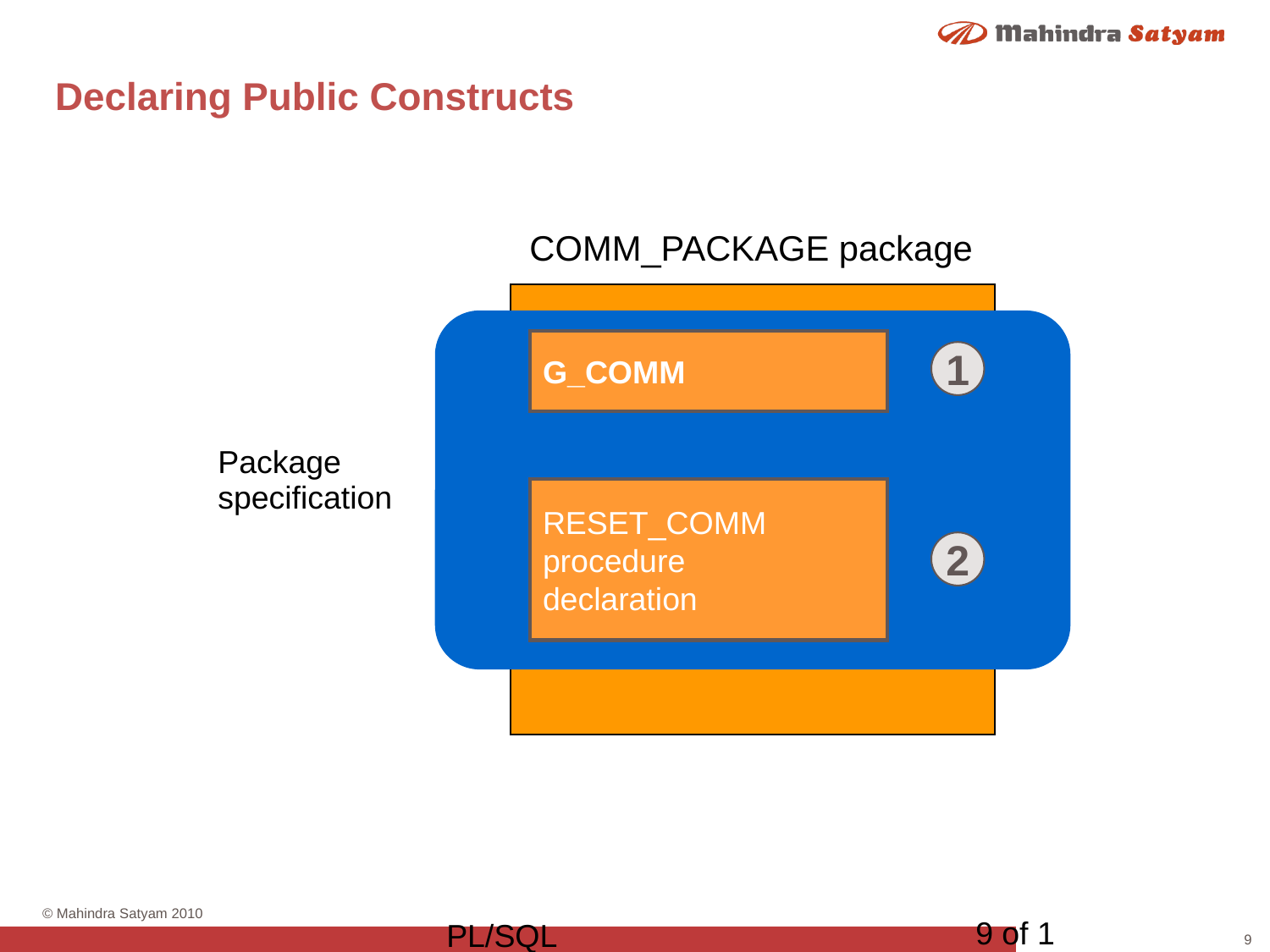

# Declaring Public Constructs
COMM_PACKAGE package

G_COMM
1
Package
specification
RESET_COMM
procedure
declaration
2
9 of 1
PL/SQL